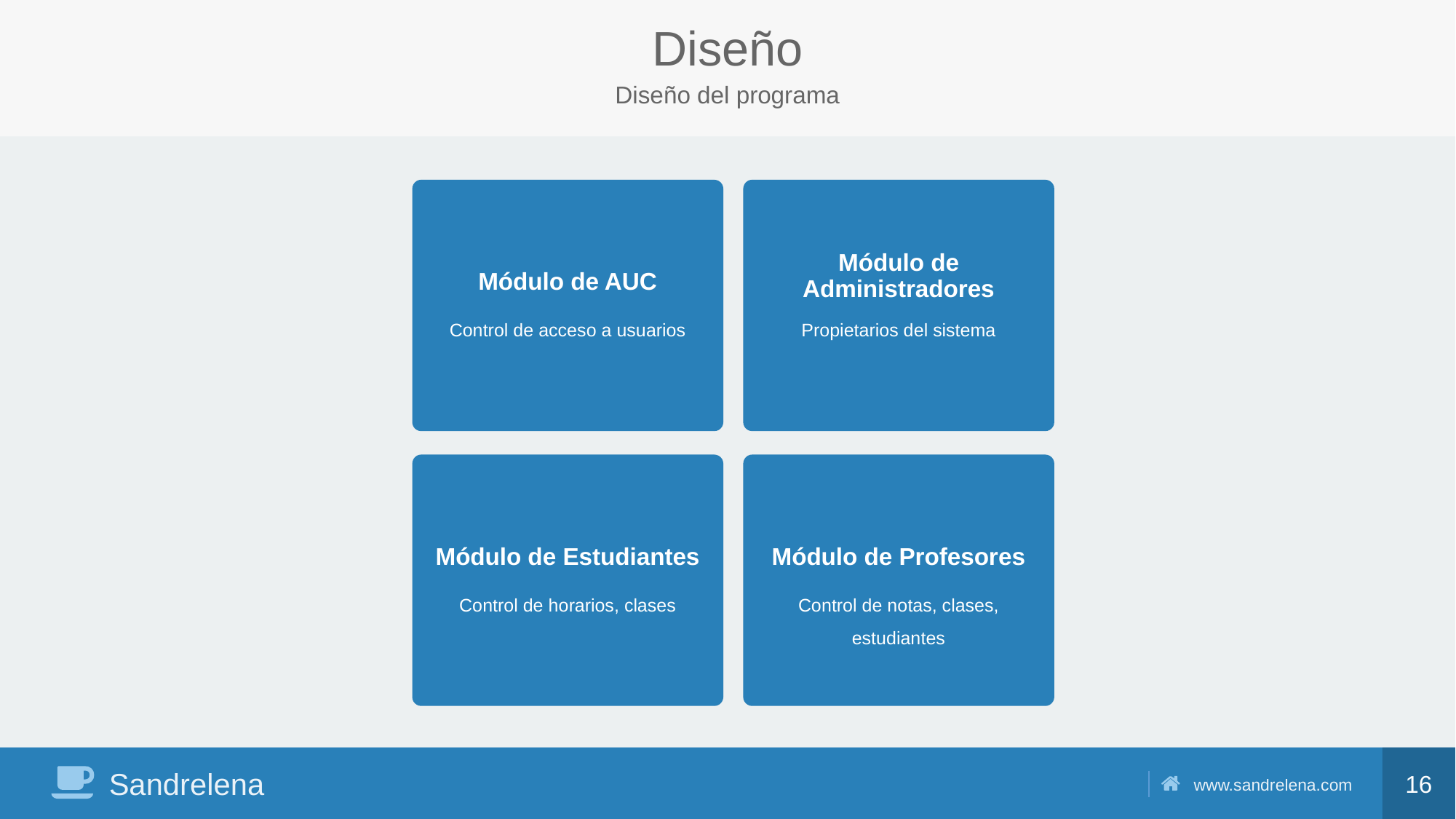

# Diseño
Diseño del programa

Módulo de Administradores
Módulo de AUC
Control de acceso a usuarios
Propietarios del sistema

Módulo de Estudiantes
Módulo de Profesores
Control de horarios, clases
Control de notas, clases, estudiantes
16